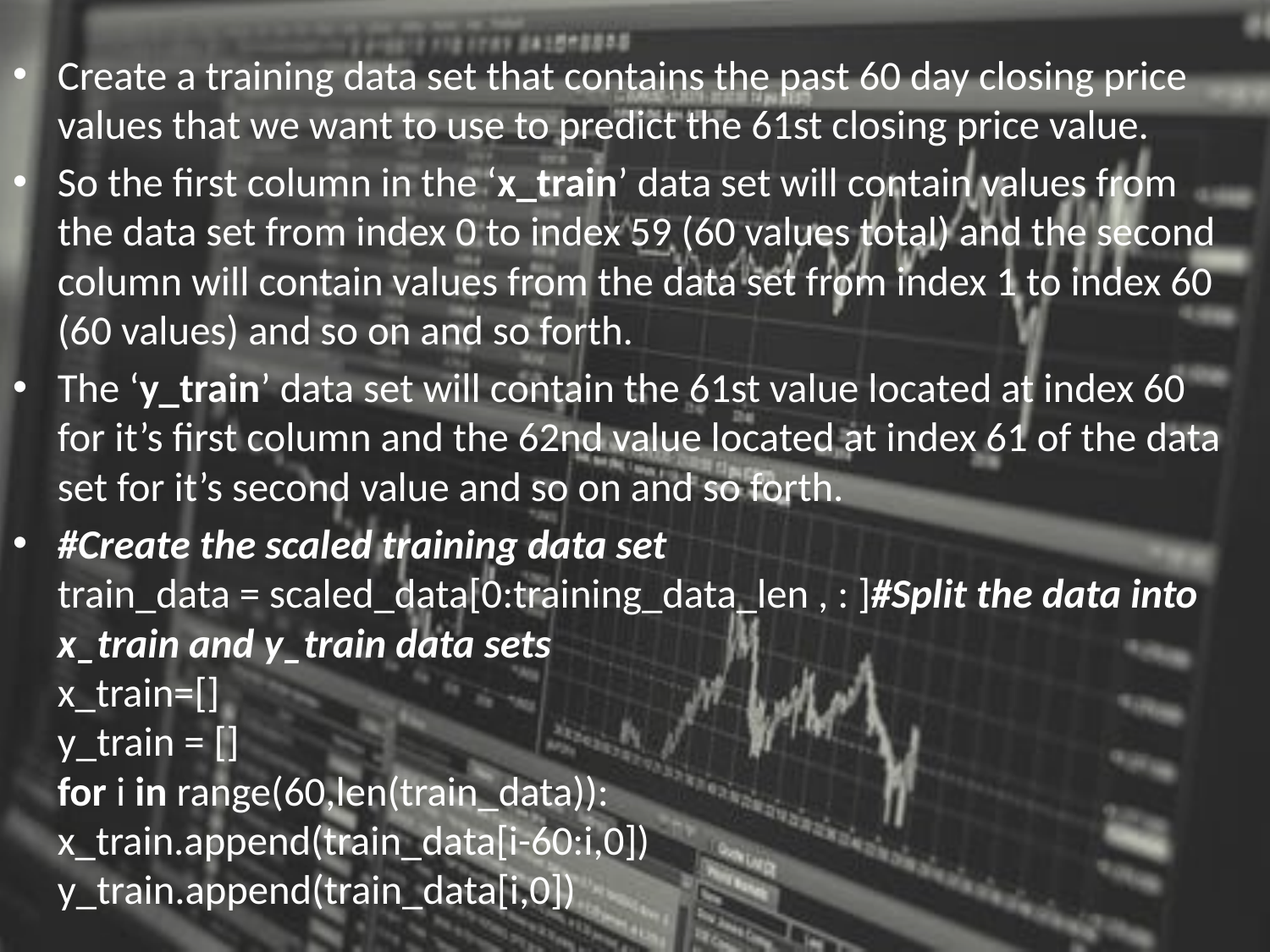

Create a training data set that contains the past 60 day closing price values that we want to use to predict the 61st closing price value.
So the first column in the ‘x_train’ data set will contain values from the data set from index 0 to index 59 (60 values total) and the second column will contain values from the data set from index 1 to index 60 (60 values) and so on and so forth.
The ‘y_train’ data set will contain the 61st value located at index 60 for it’s first column and the 62nd value located at index 61 of the data set for it’s second value and so on and so forth.
#Create the scaled training data set
train_data = scaled_data[0:training_data_len , : ]#Split the data into x_train and y_train data sets
x_train=[]
y_train = []
for i in range(60,len(train_data)):
x_train.append(train_data[i-60:i,0])
y_train.append(train_data[i,0])